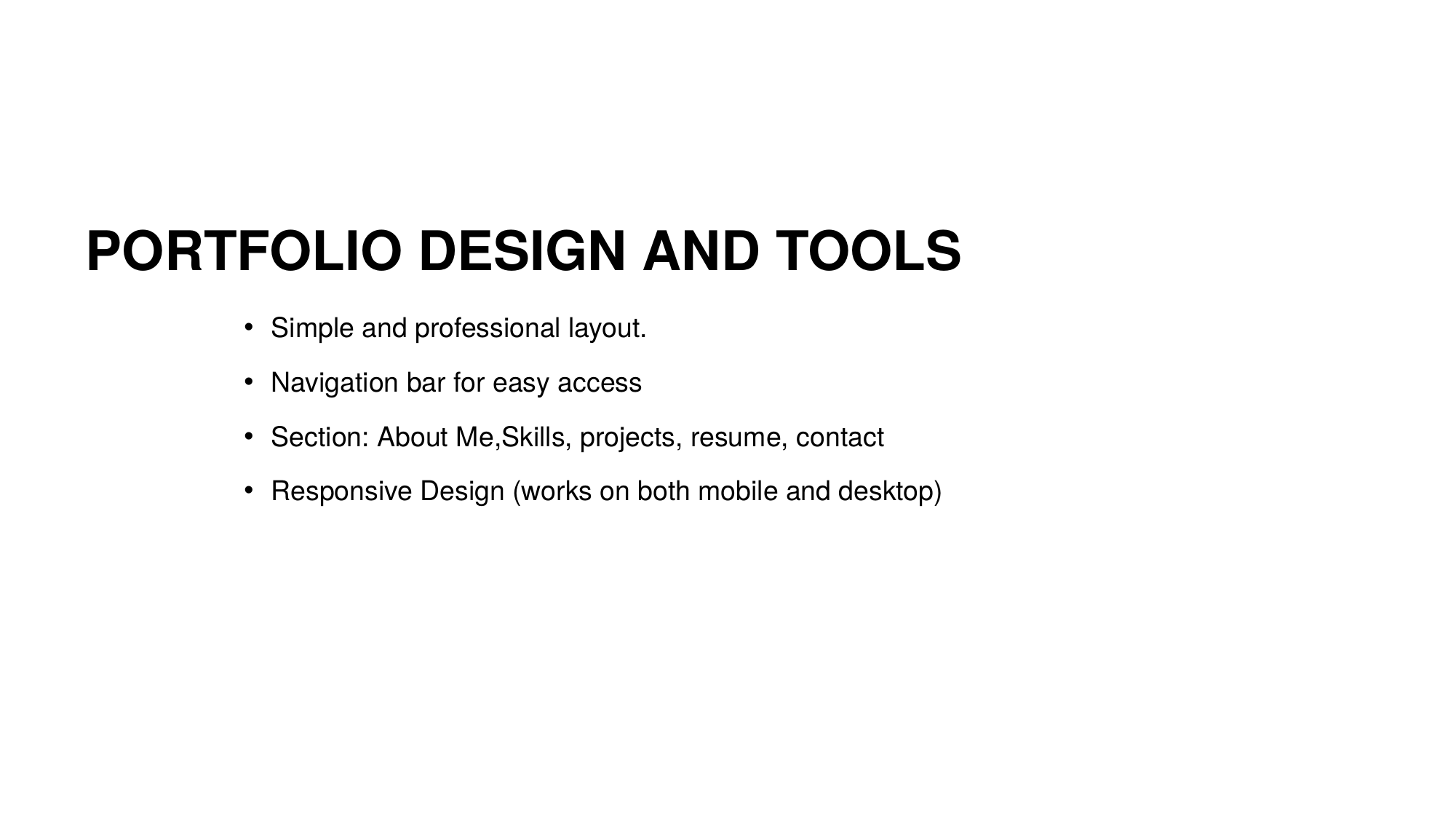

# PORTFOLIO DESIGN AND TOOLS
Simple and professional layout.
Navigation bar for easy access
Section: About Me,Skills, projects, resume, contact
Responsive Design (works on both mobile and desktop)